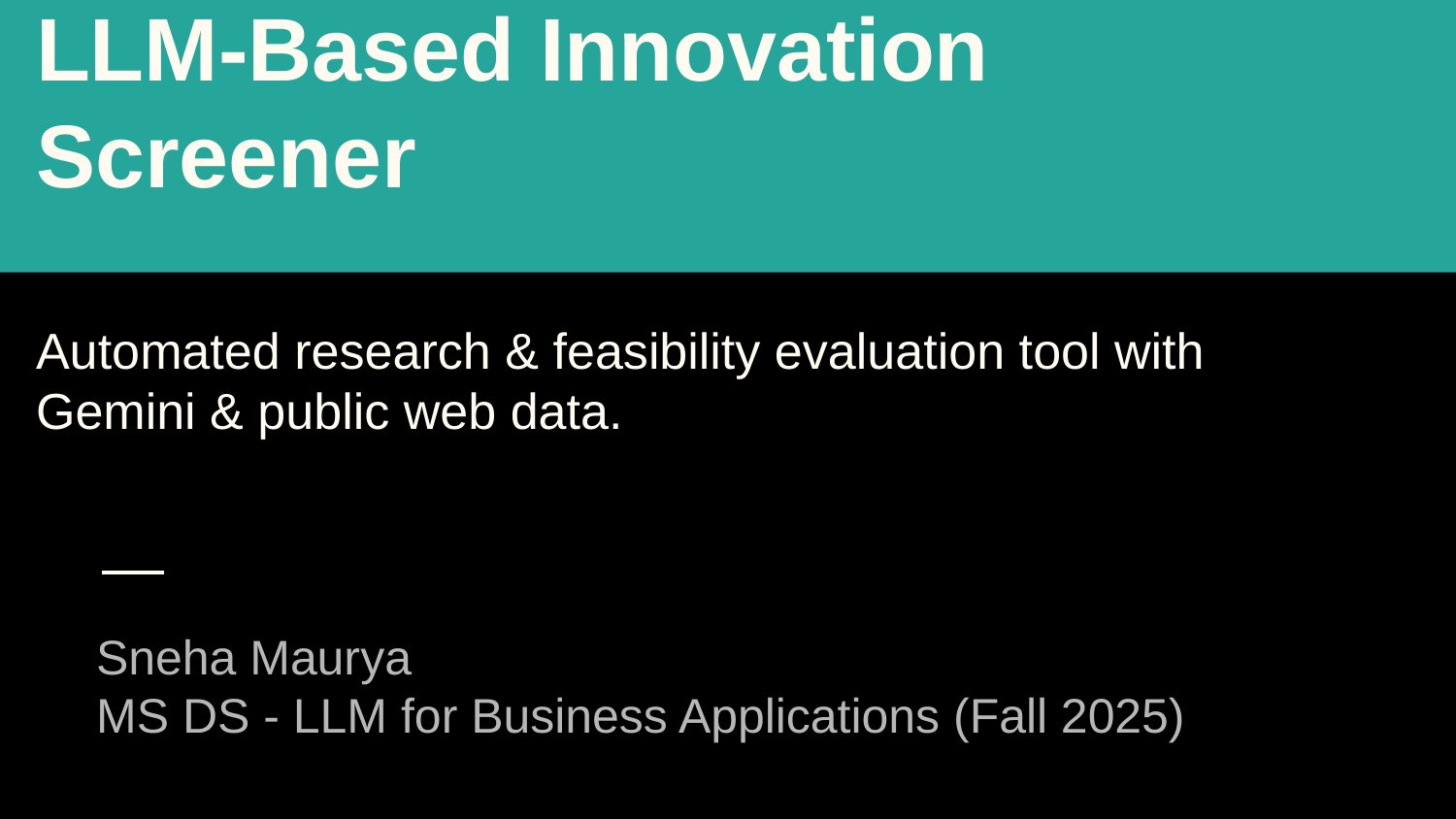

# LLM-Based Innovation Screener

Automated research & feasibility evaluation tool with Gemini & public web data.
Sneha Maurya
MS DS - LLM for Business Applications (Fall 2025)